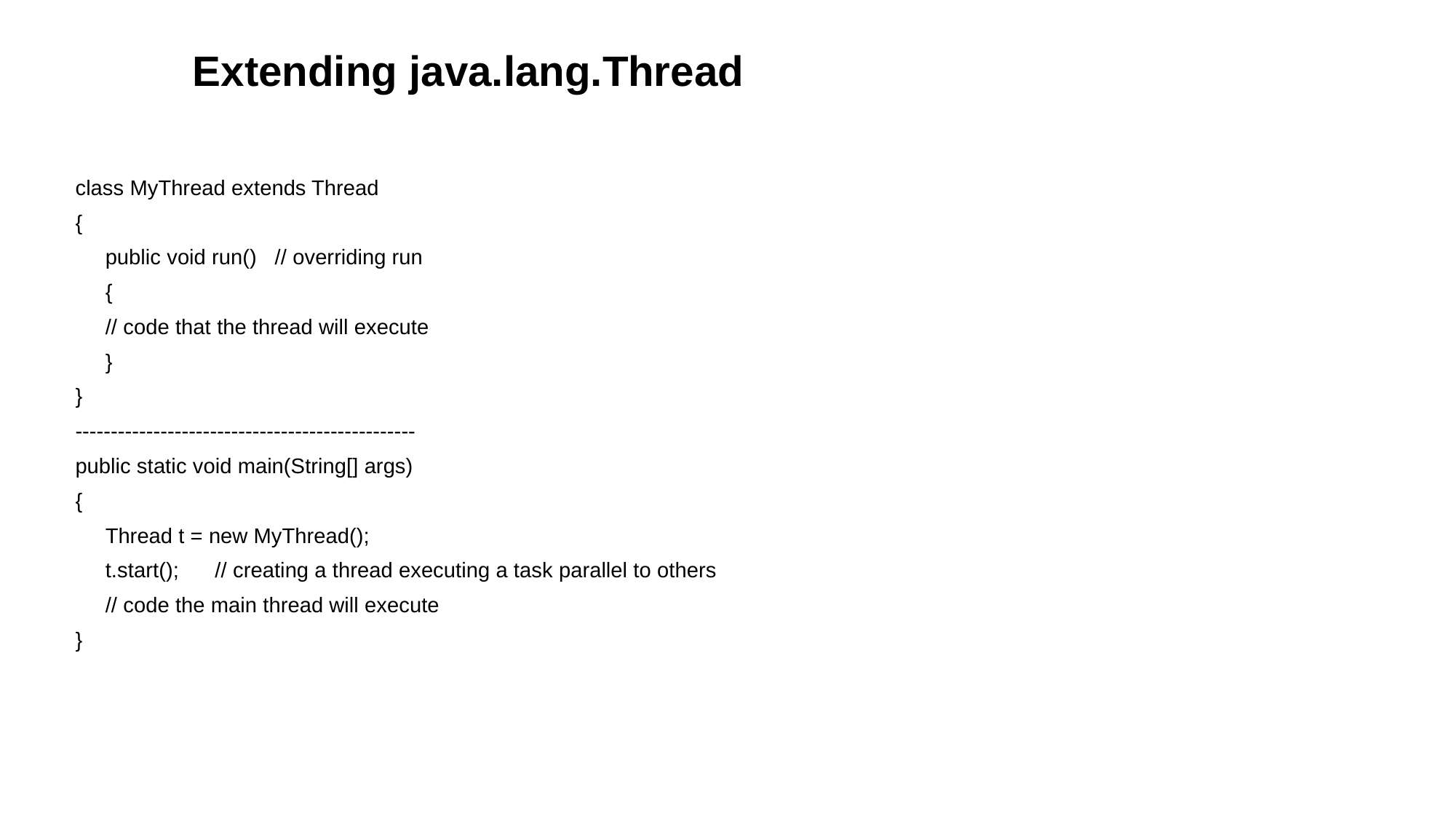

# Extending java.lang.Thread
class MyThread extends Thread
{
		public void run()   // overriding run
		{
			// code that the thread will execute
		}
}
------------------------------------------------
public static void main(String[] args)
{
	Thread t = new MyThread();
	t.start();      // creating a thread executing a task parallel to others
	// code the main thread will execute
}